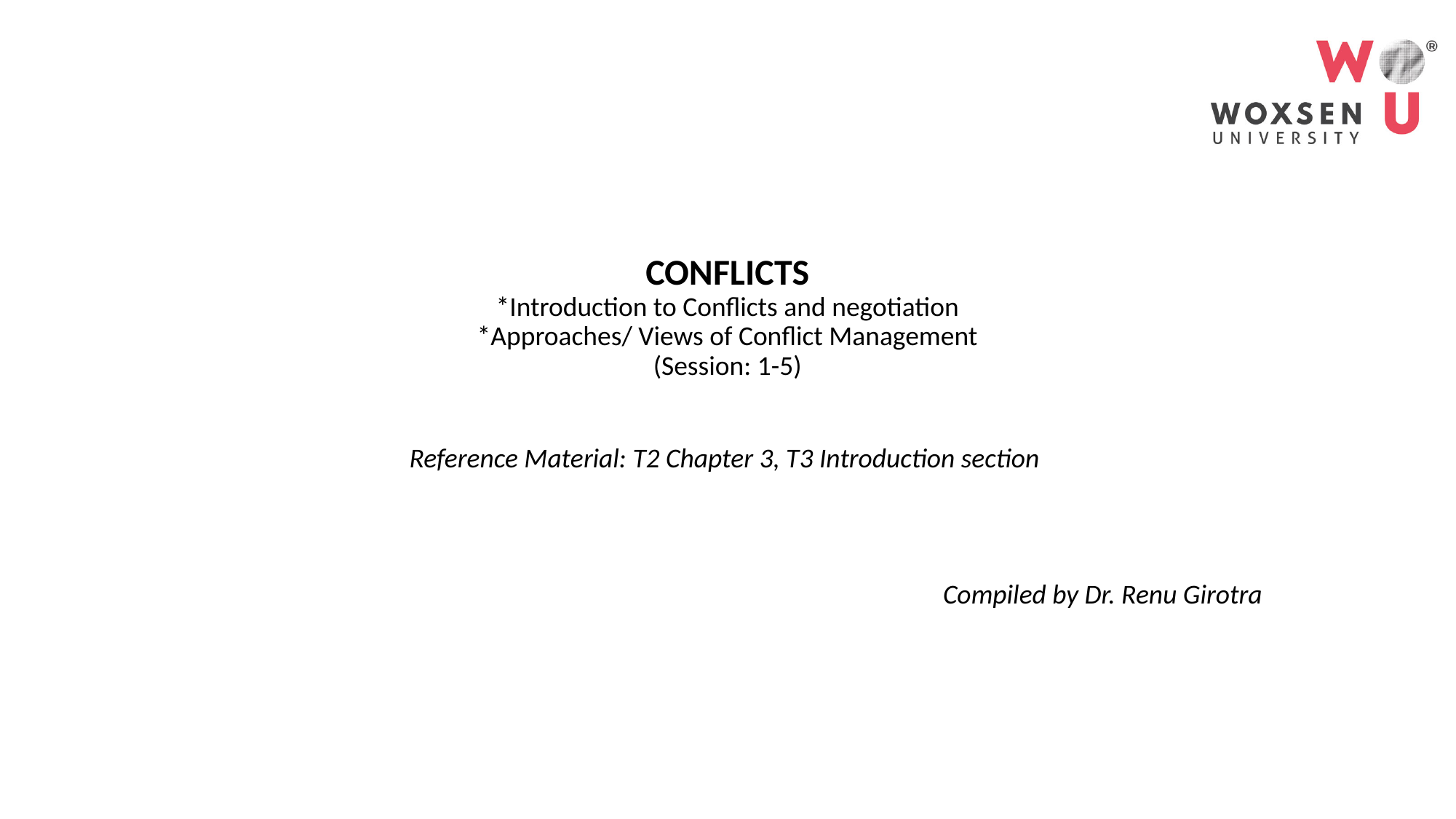

# CONFLICTS *Introduction to Conflicts and negotiation *Approaches/ Views of Conflict Management (Session: 1-5)
Reference Material: T2 Chapter 3, T3 Introduction section

Compiled by Dr. Renu Girotra